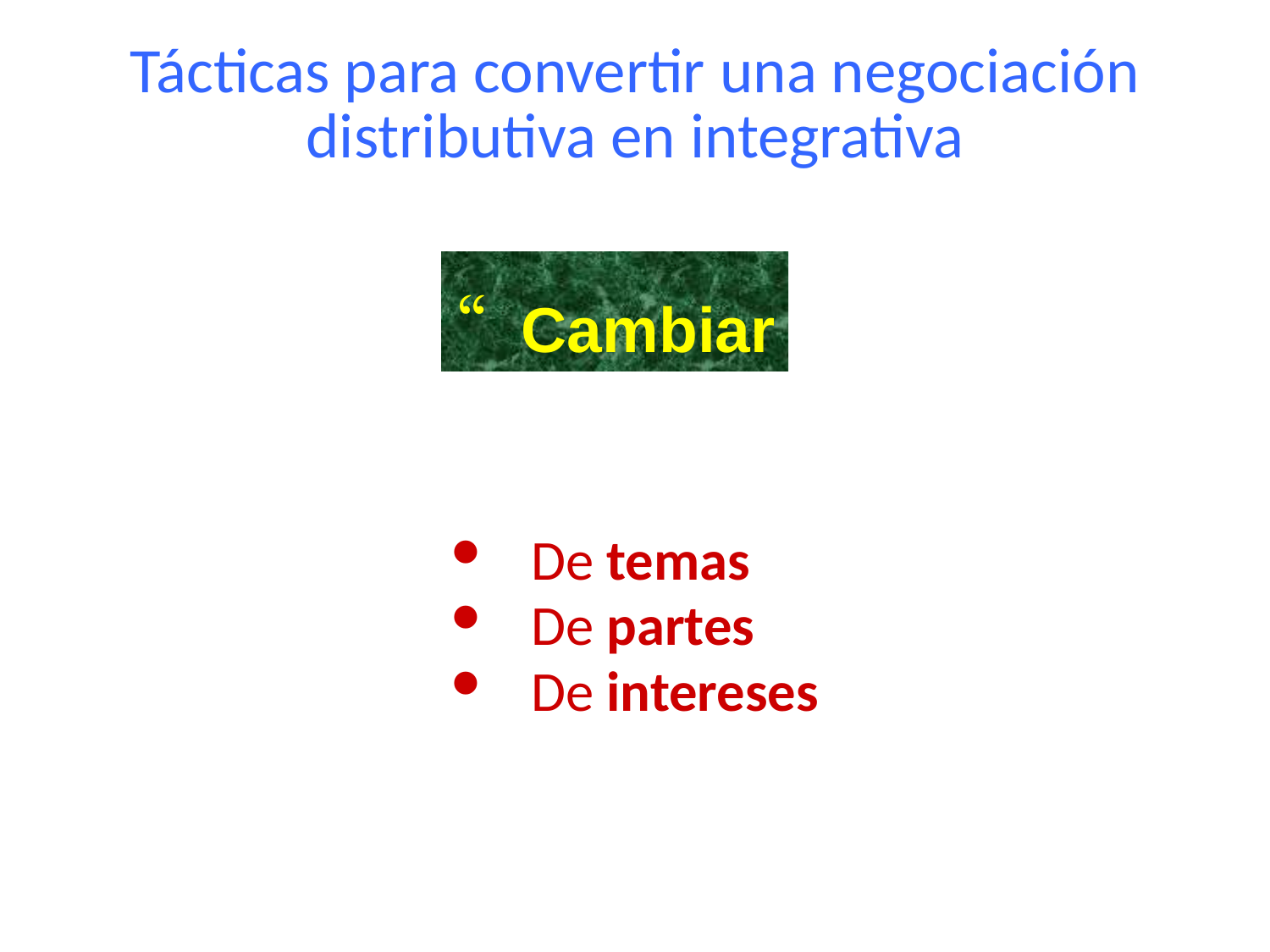

# Tácticas para convertir una negociación distributiva en integrativa
Cambiar
De temas
De partes
De intereses